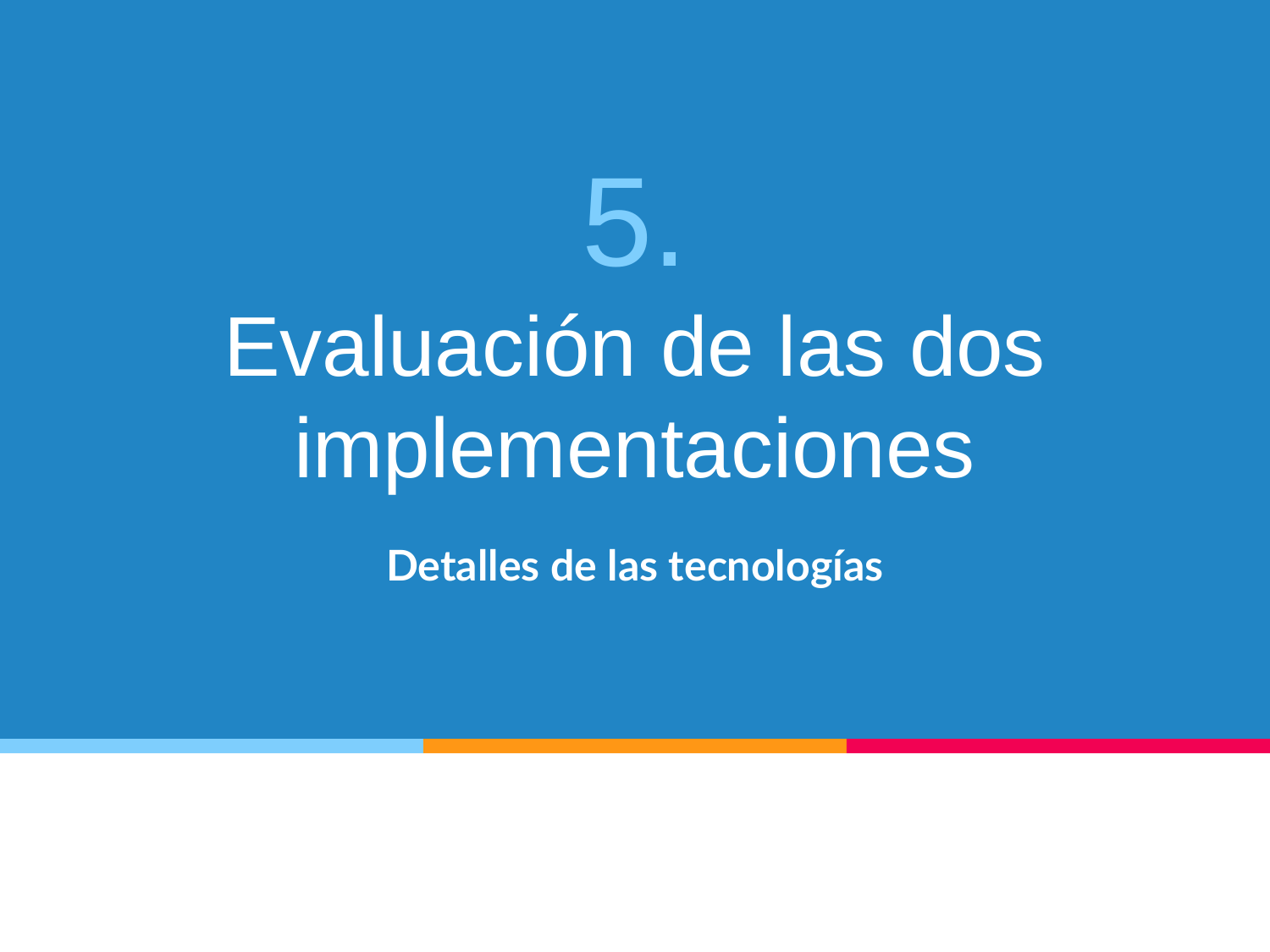

# 5.
Evaluación de las dos implementaciones
Detalles de las tecnologías